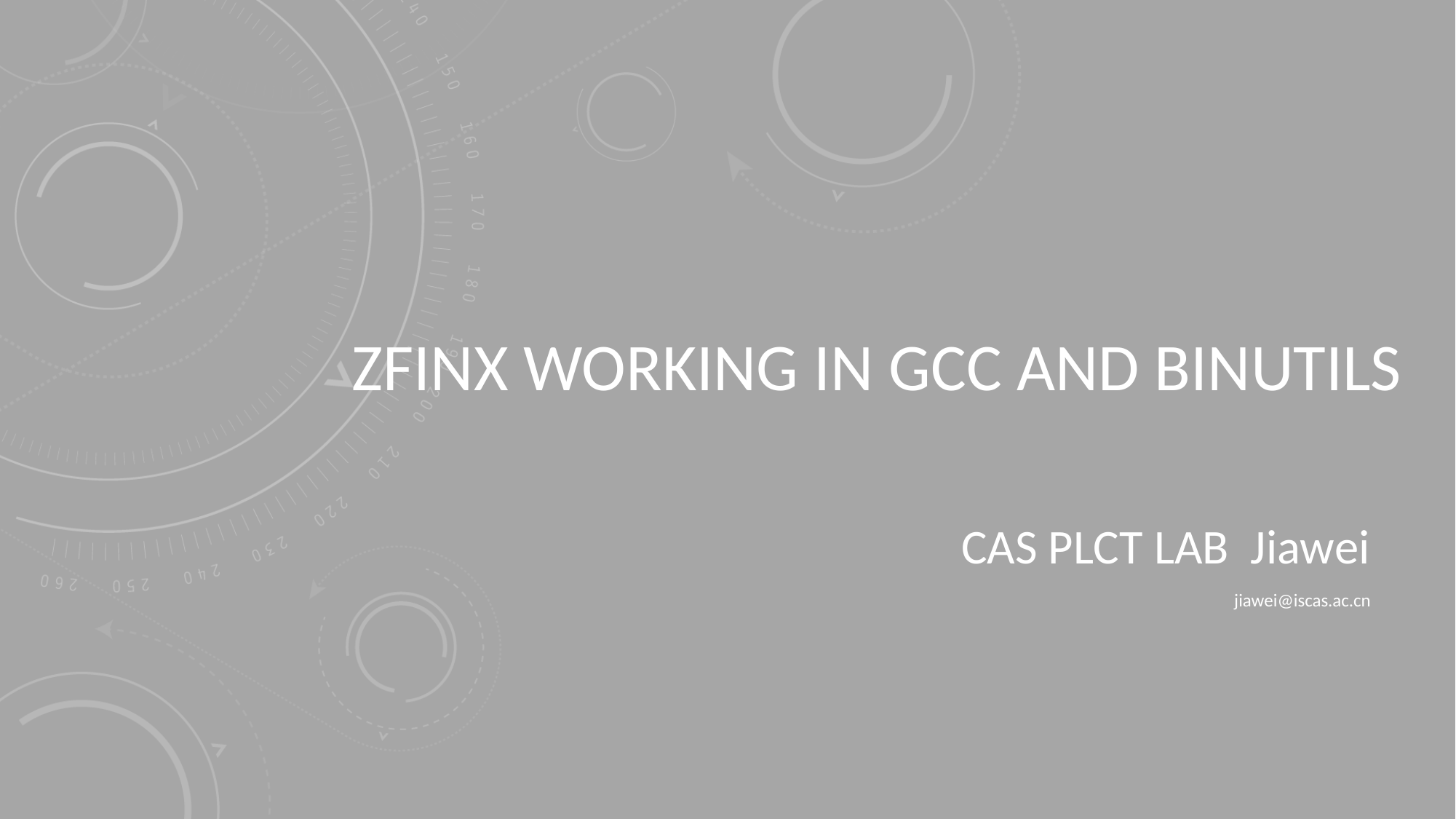

# ZFINX working in gcc and binutils
Cas PLCT LAB  Jiawei
jiawei@iscas.ac.cn